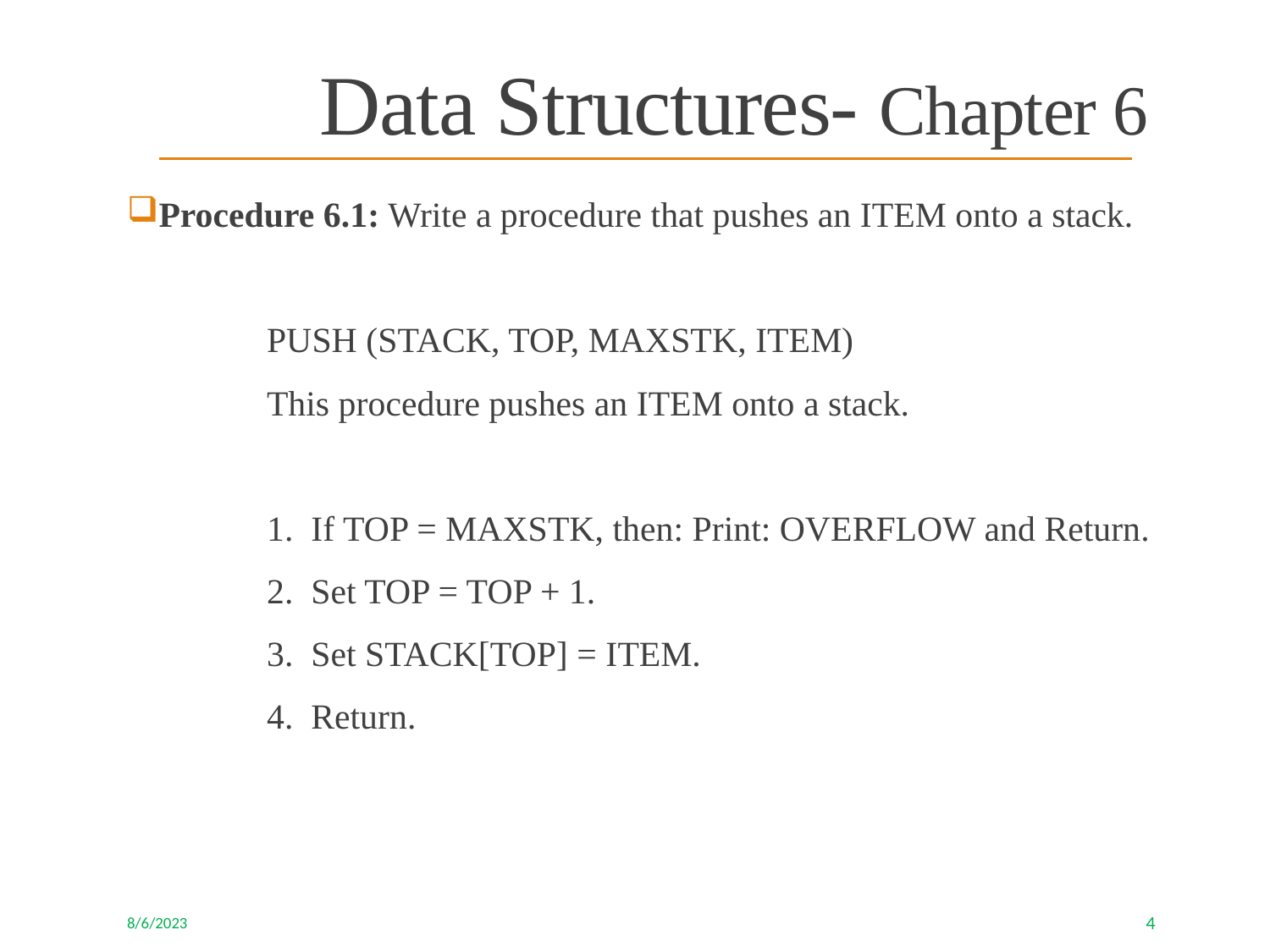

Data Structures- Chapter 6
Procedure 6.1: Write a procedure that pushes an ITEM onto a stack.

		PUSH (STACK, TOP, MAXSTK, ITEM)
		This procedure pushes an ITEM onto a stack.

		1.  If TOP = MAXSTK, then: Print: OVERFLOW and Return.
		2.  Set TOP = TOP + 1.
		3.  Set STACK[TOP] = ITEM.
		4.  Return.
8/6/2023
4